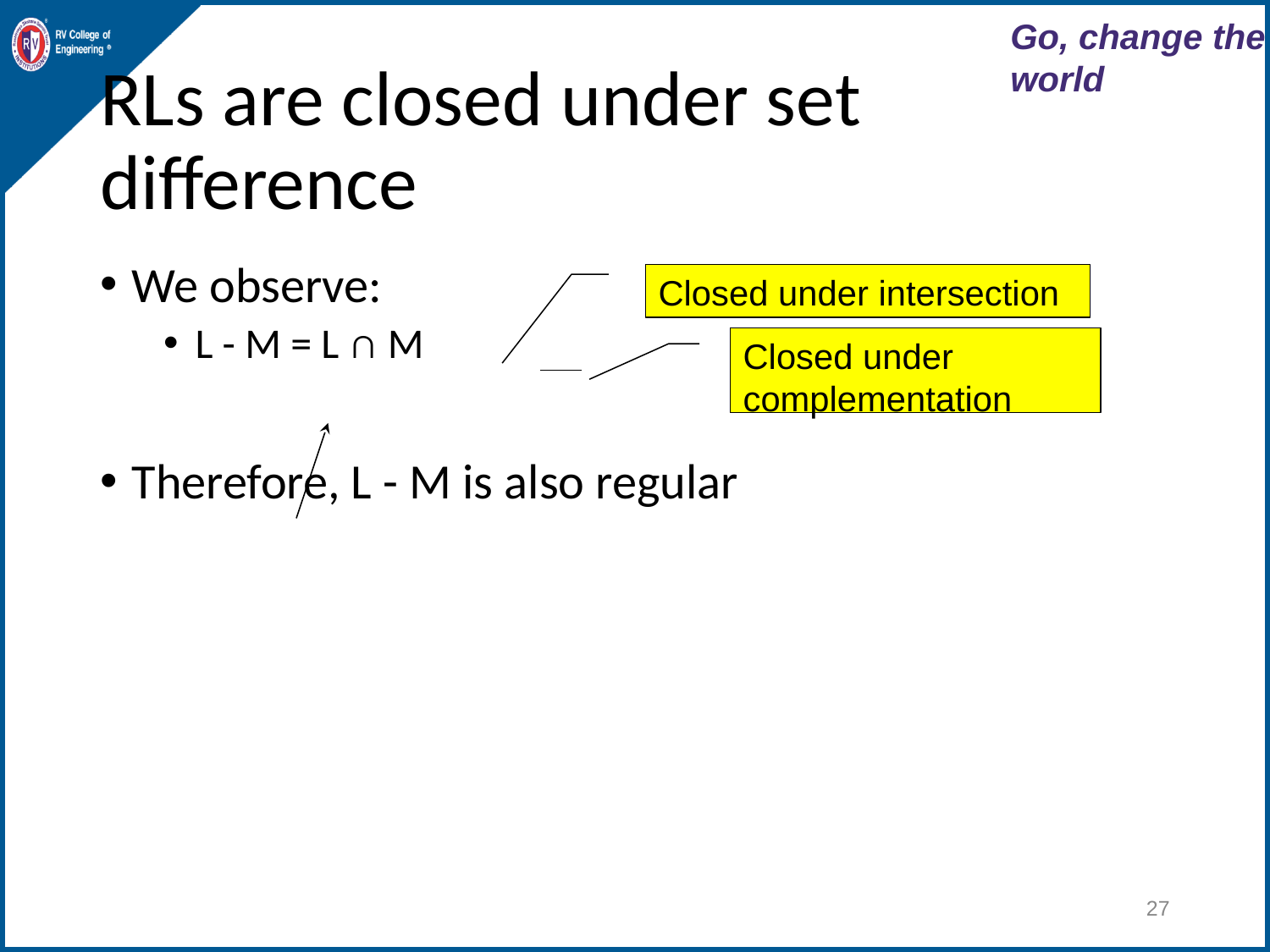

# RLs are closed under set difference
We observe:
L - M = L ∩ M

Therefore, L - M is also regular
Closed under intersection
Closed under complementation
27